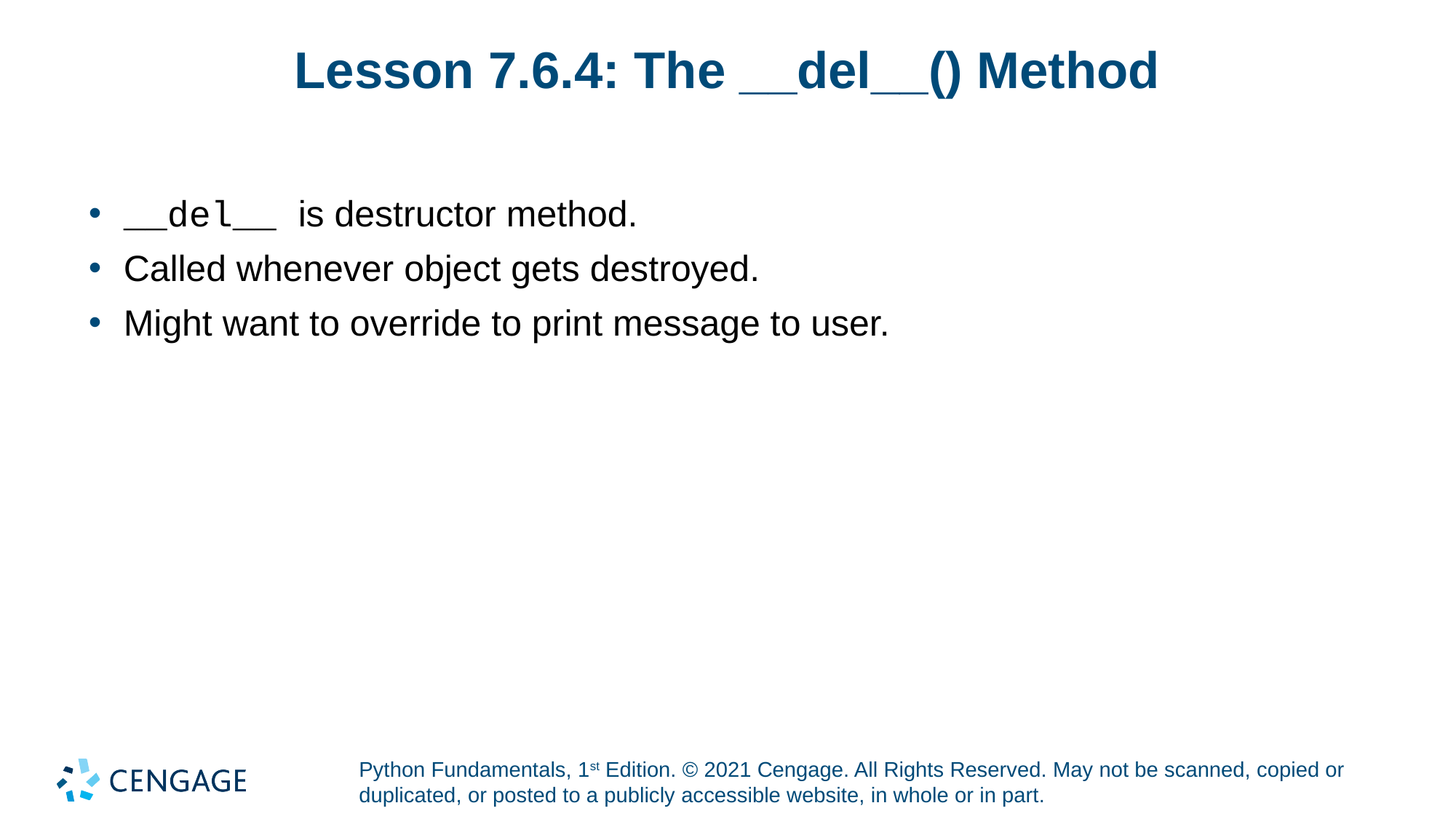

# Lesson 7.6.4: The __del__() Method
__del__ is destructor method.
Called whenever object gets destroyed.
Might want to override to print message to user.